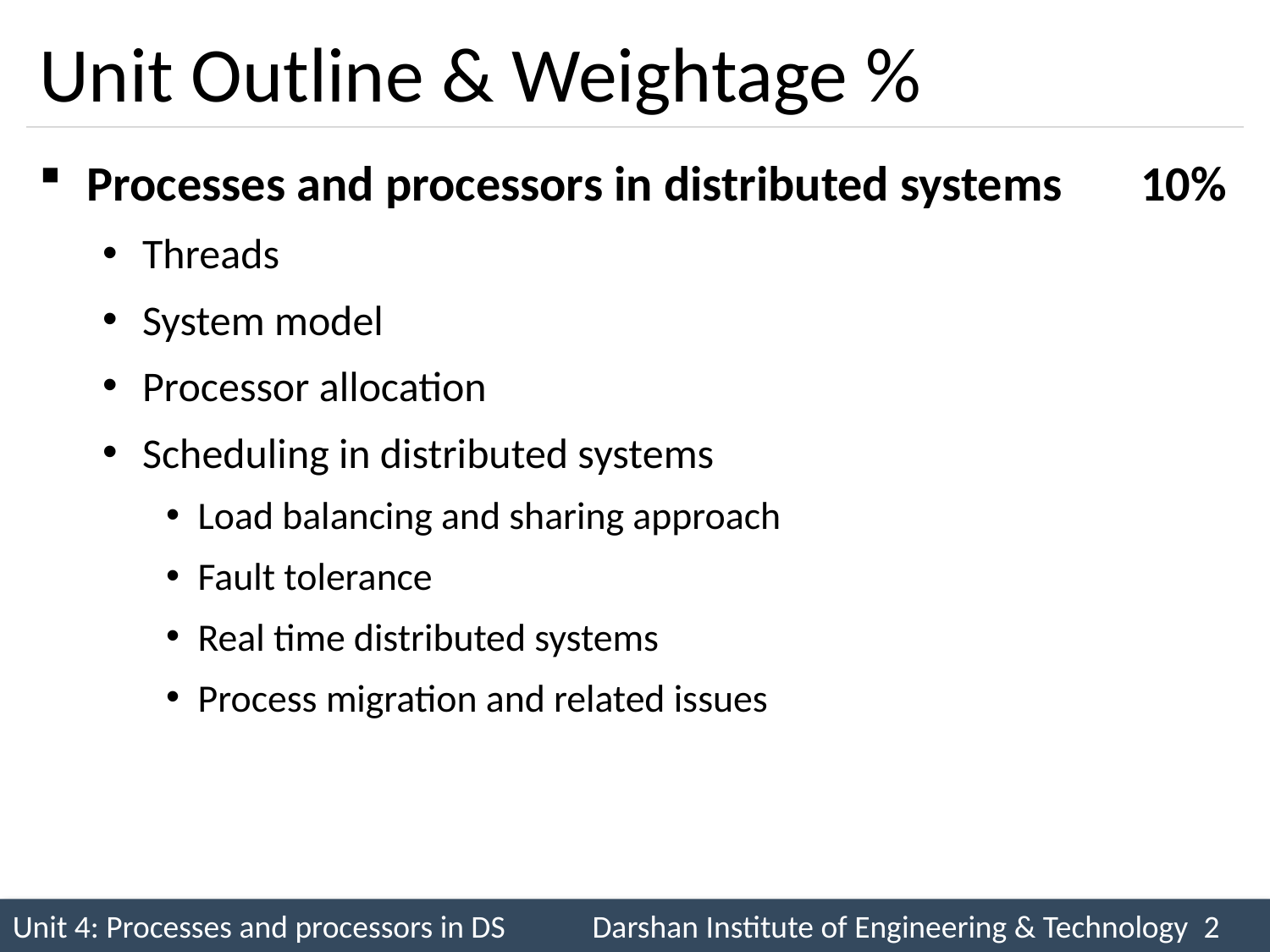

# Unit Outline & Weightage %
Processes and processors in distributed systems        10%
Threads
System model
Processor allocation
Scheduling in distributed systems
Load balancing and sharing approach
Fault tolerance
Real time distributed systems
Process migration and related issues